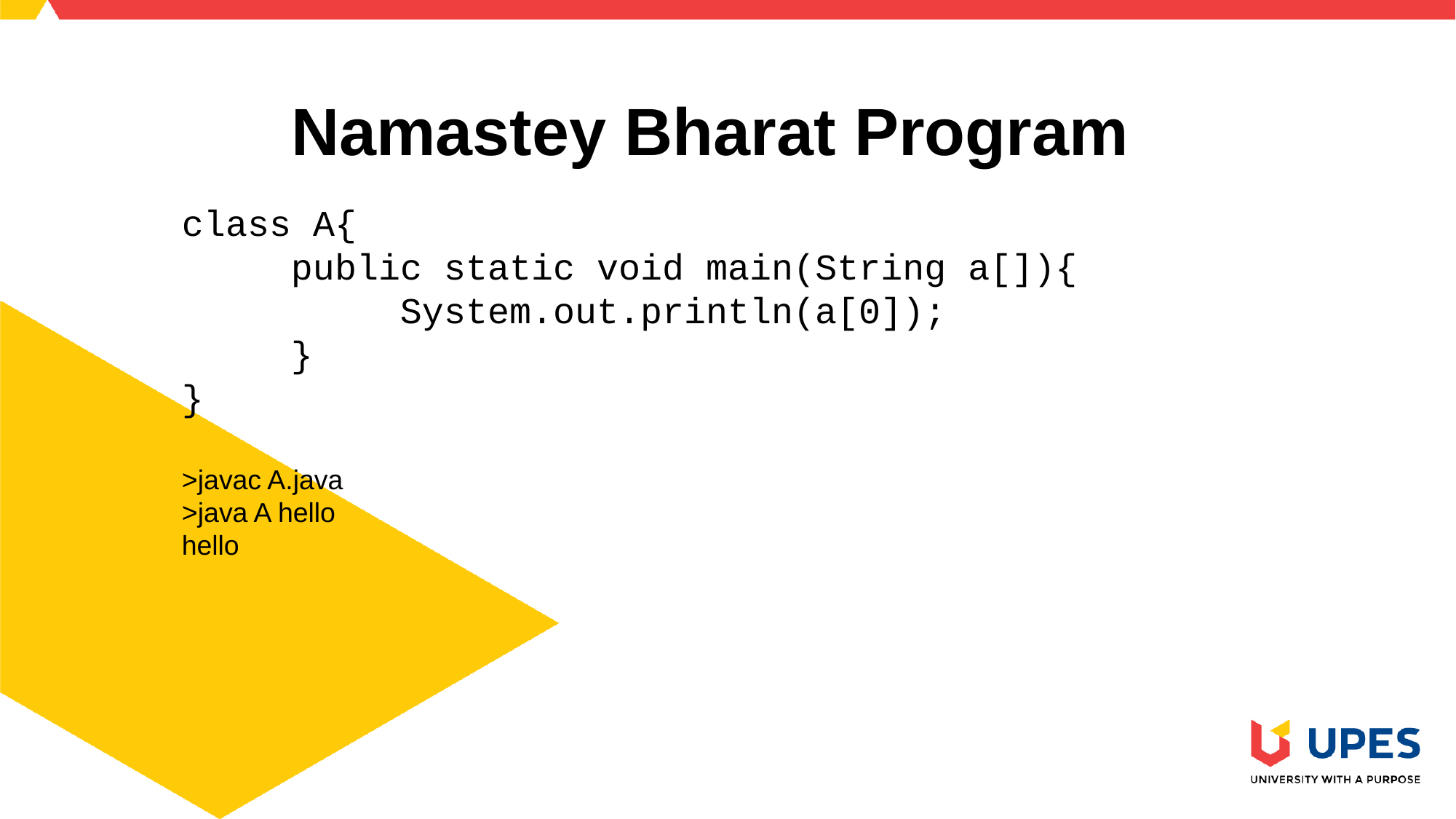

# Namastey Bharat Program
class A{
	public static void main(String a[]){
		System.out.println(a[0]);
	}
}

>javac A.java
>java A hello
hello